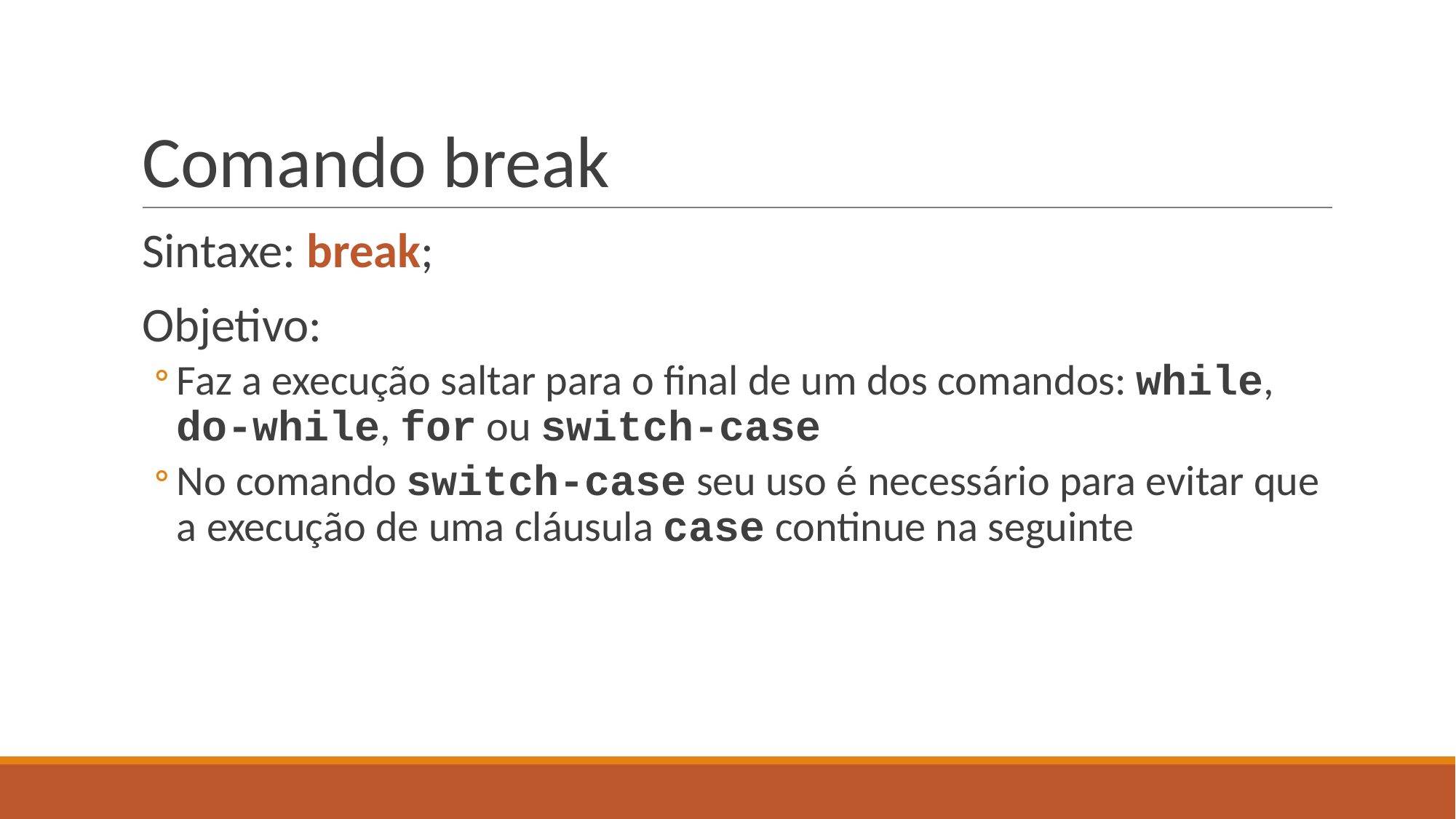

# Comando break
Sintaxe: break;
Objetivo:
Faz a execução saltar para o final de um dos comandos: while, do-while, for ou switch-case
No comando switch-case seu uso é necessário para evitar que a execução de uma cláusula case continue na seguinte